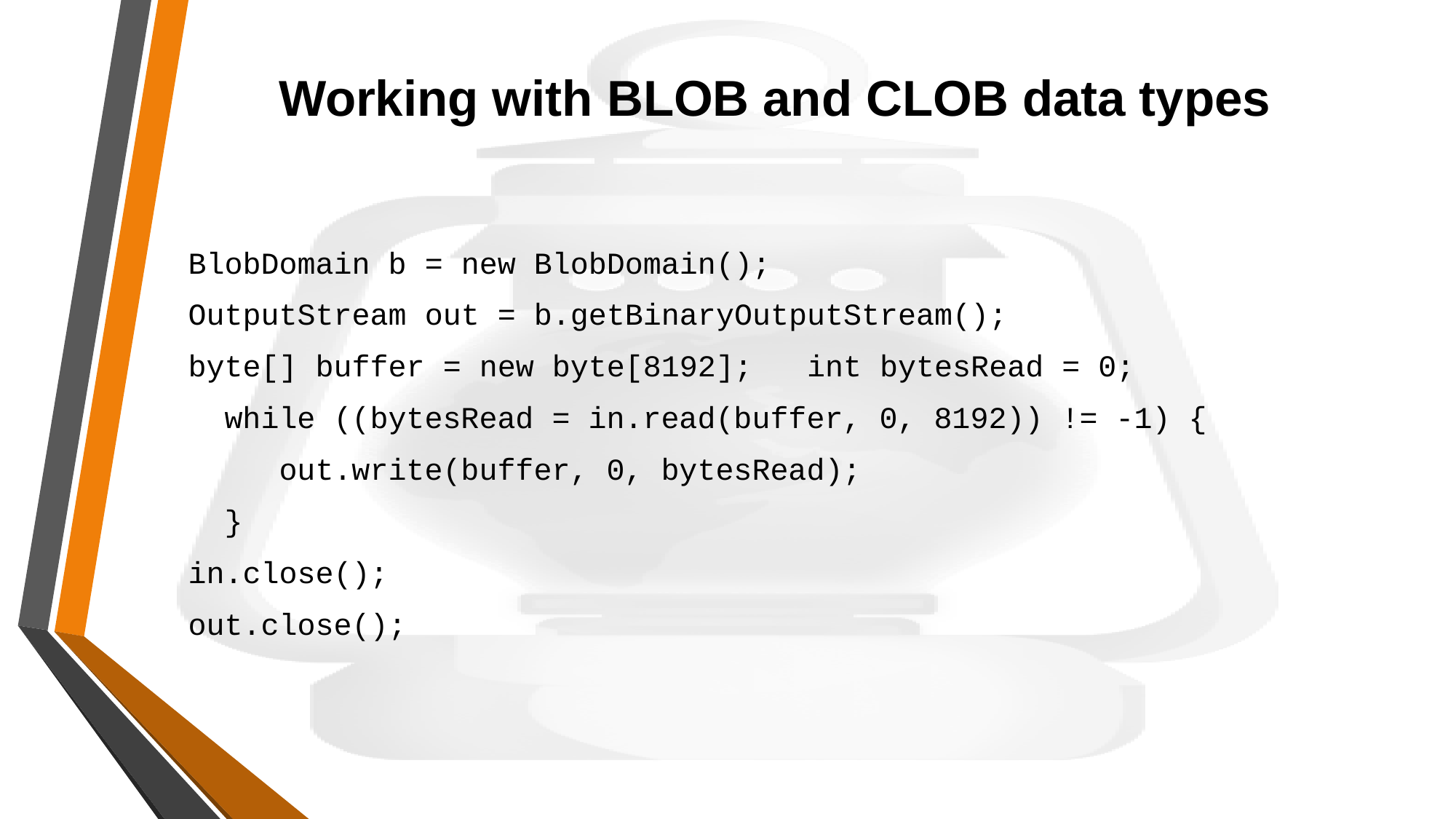

# Working with BLOB and CLOB data types
BlobDomain b = new BlobDomain();
OutputStream out = b.getBinaryOutputStream();
byte[] buffer = new byte[8192];   int bytesRead = 0;
  while ((bytesRead = in.read(buffer, 0, 8192)) != -1) {
     out.write(buffer, 0, bytesRead);
  }
in.close();
out.close();